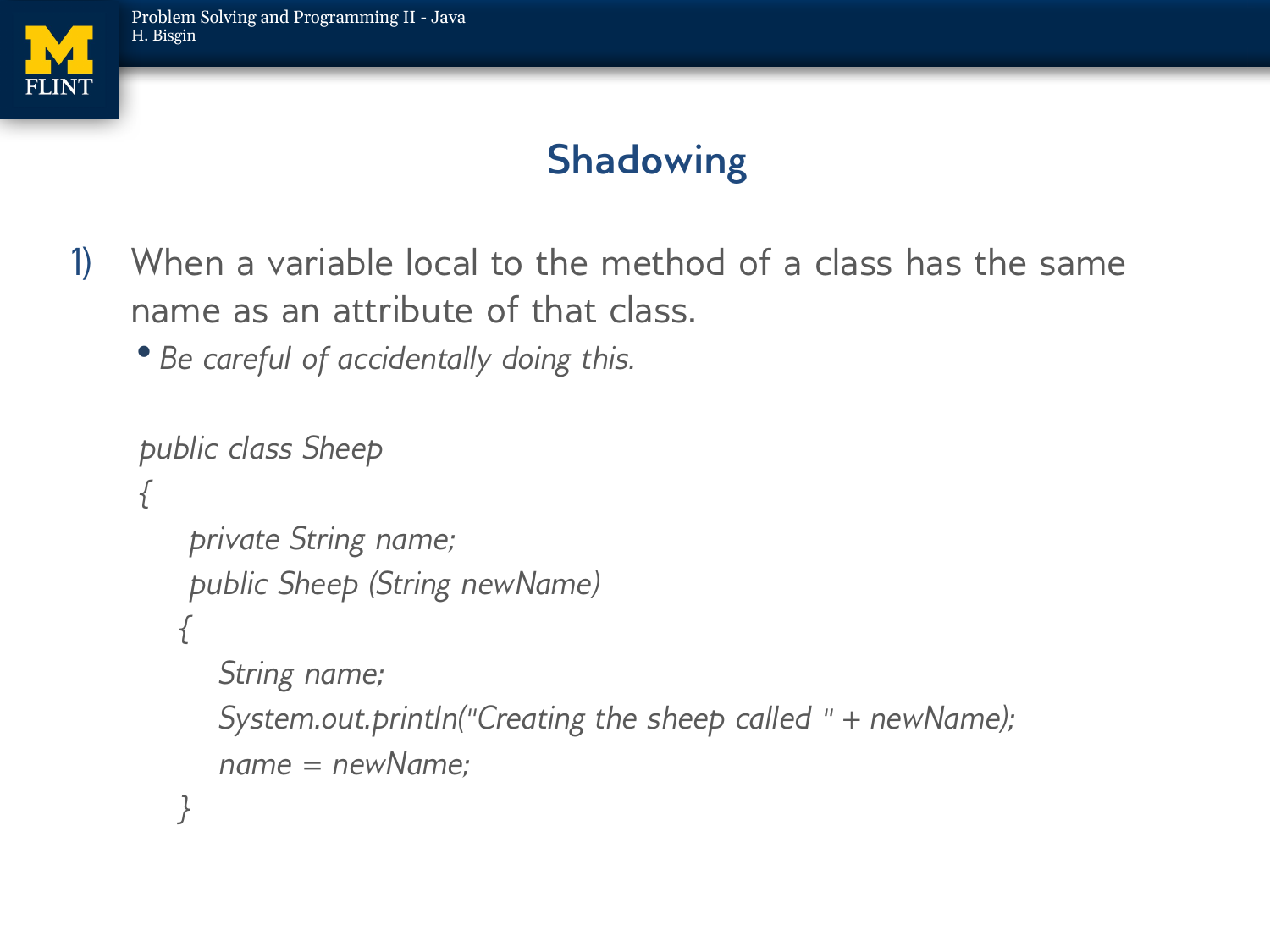

# Shadowing
When a variable local to the method of a class has the same name as an attribute of that class.
Be careful of accidentally doing this.

public class Sheep
{
     private String name;
     public Sheep (String newName)
    {
        String name;
        System.out.println("Creating the sheep called " + newName);
        name = newName;
    }